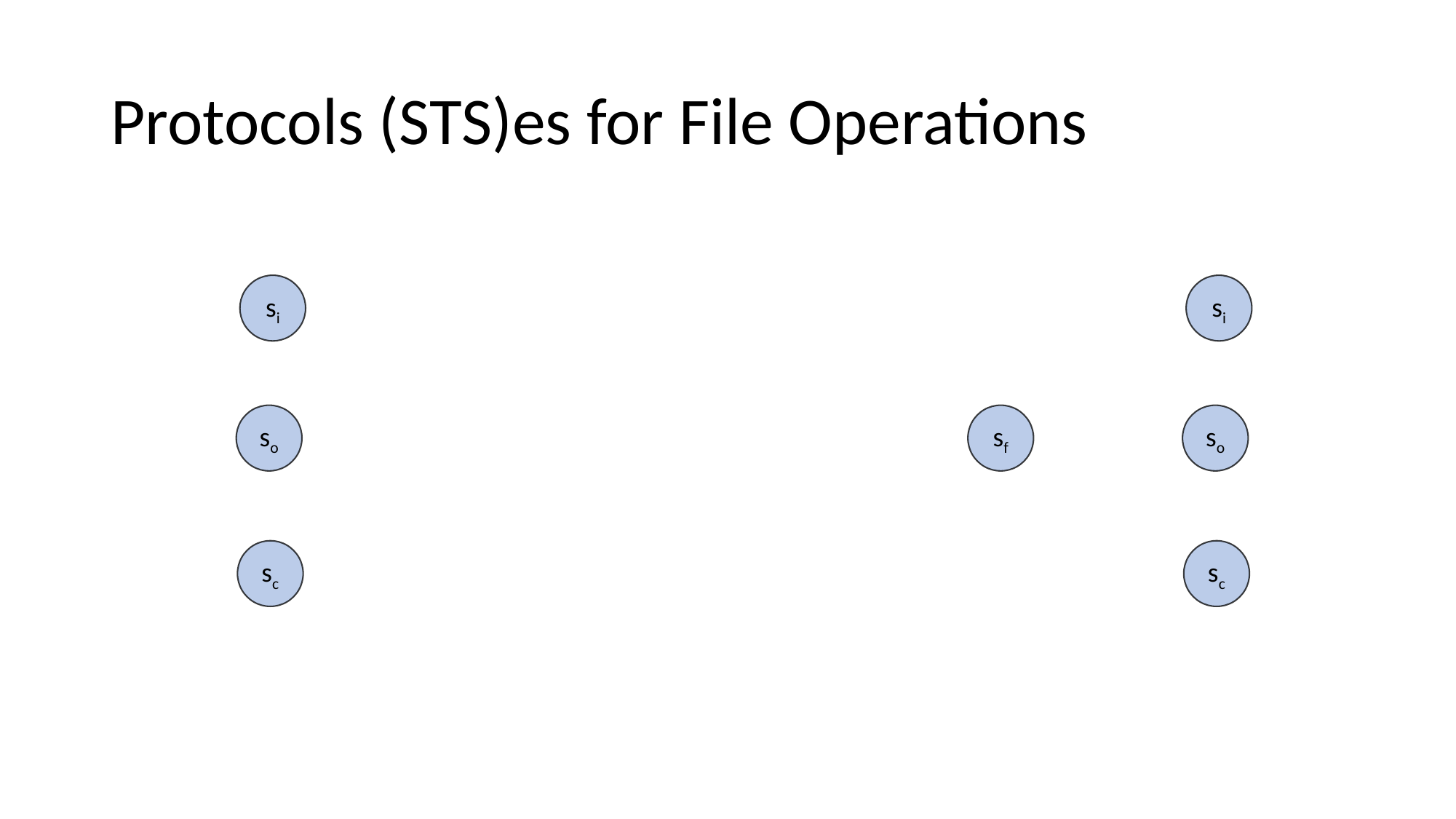

# Protocols (STS)es for File Operations

si
si
so
sf
so
sc
sc